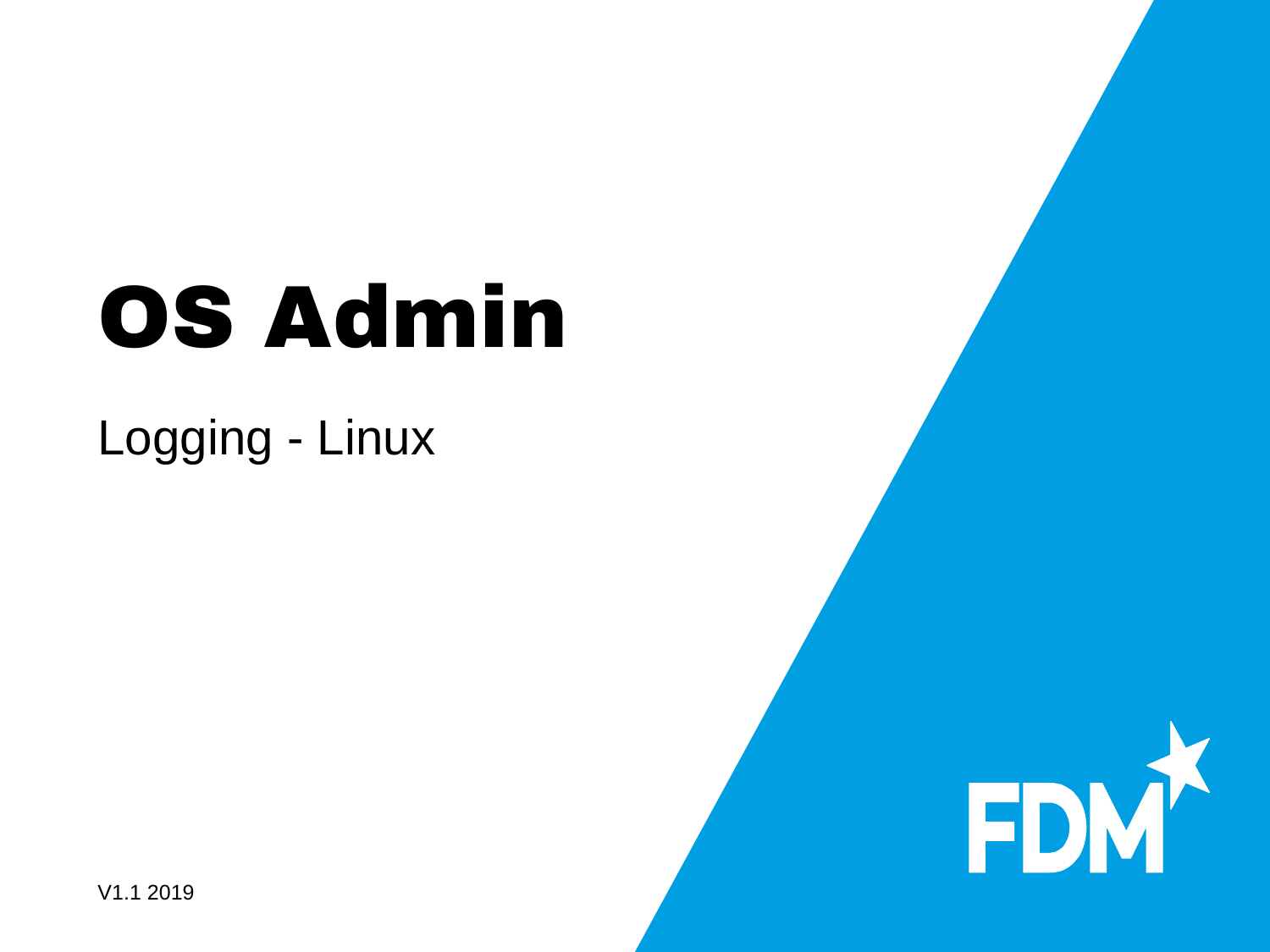

OS Admin
Logging - Linux

V1.1 2019